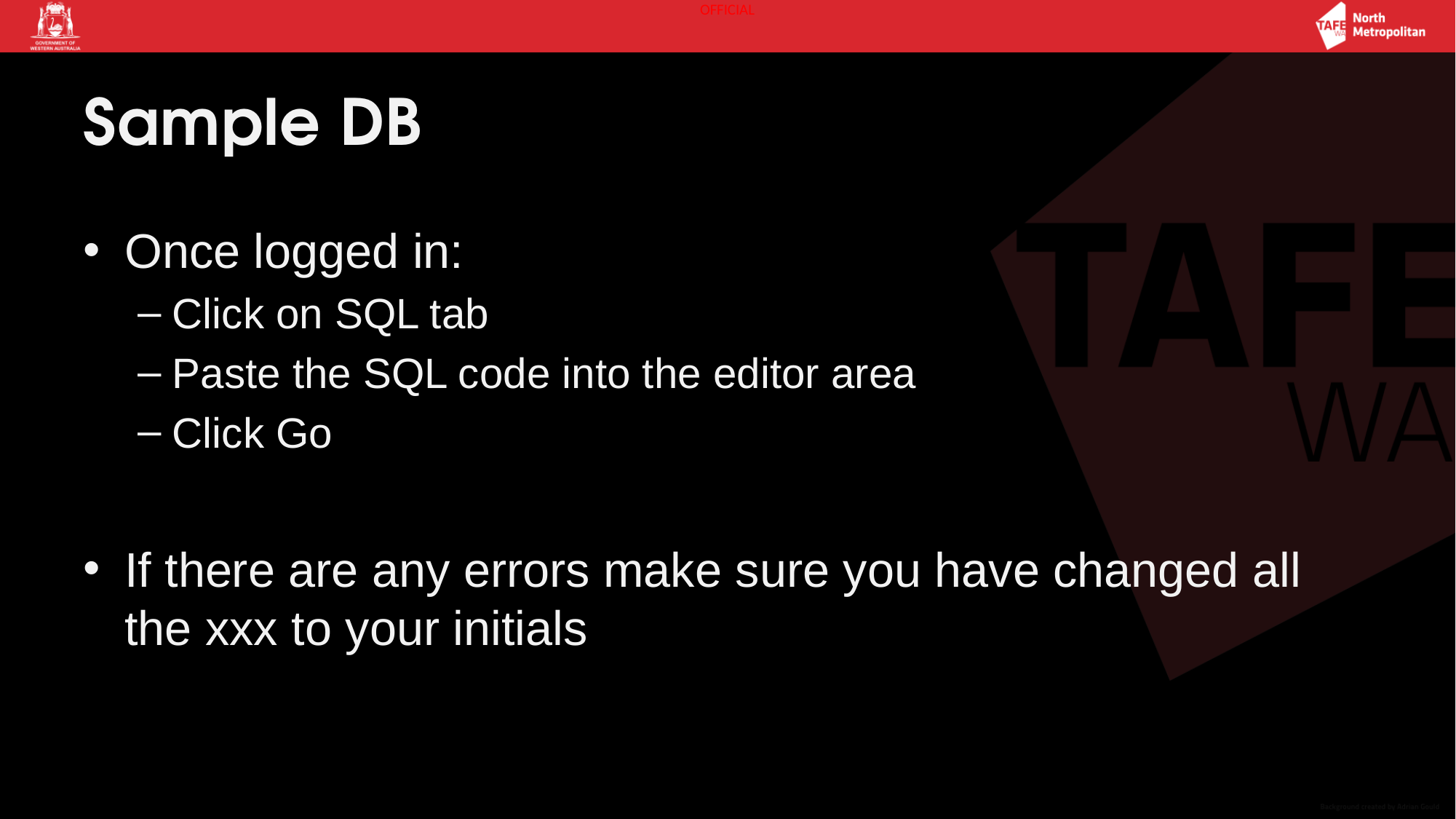

# Sample DB
Once logged in:
Click on SQL tab
Paste the SQL code into the editor area
Click Go

If there are any errors make sure you have changed all the xxx to your initials